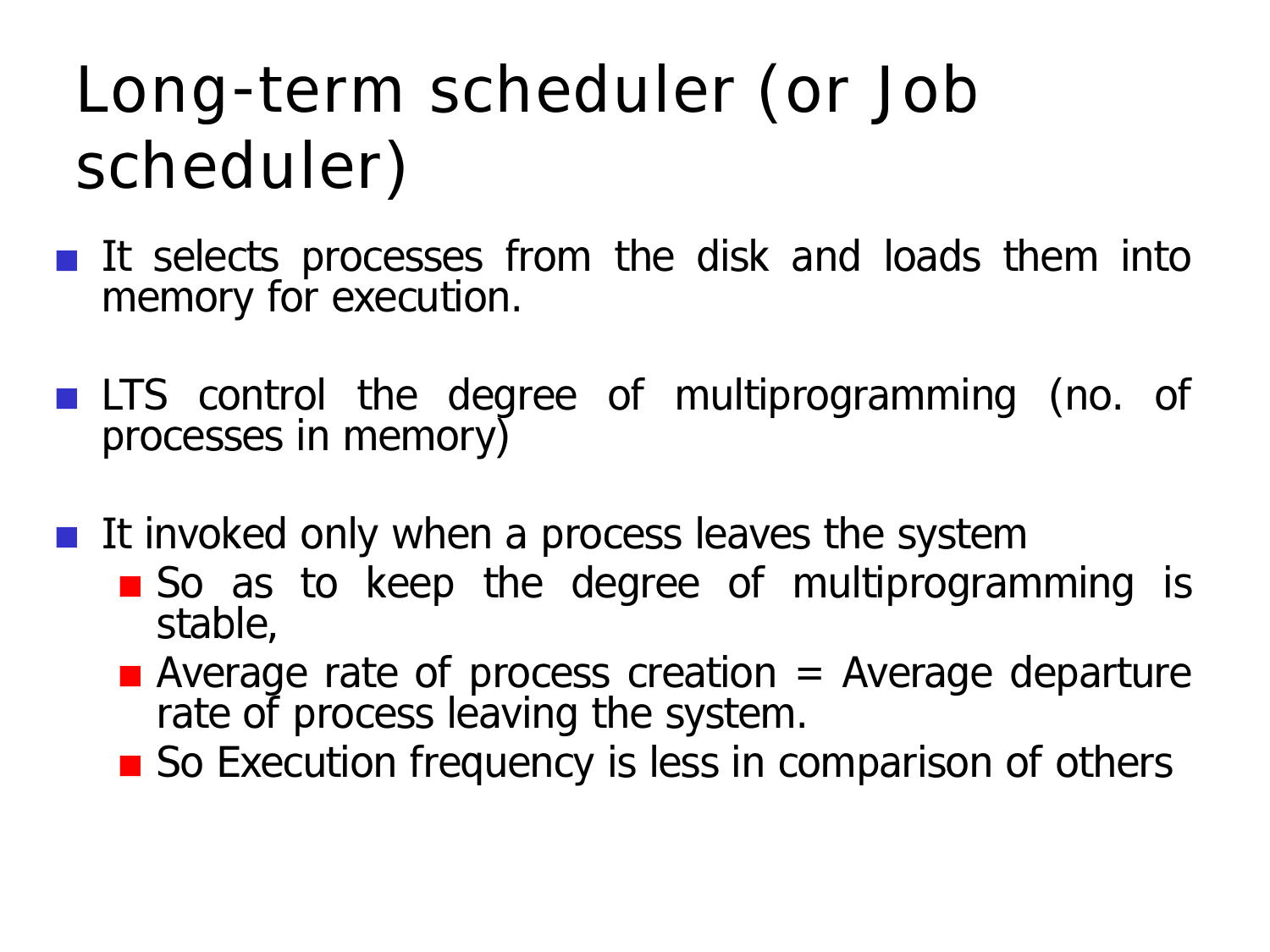

# Long-term scheduler (or Job scheduler)
It selects processes from the disk and loads them into memory for execution.

LTS control the degree of multiprogramming (no. of processes in memory)

It invoked only when a process leaves the system
So as to keep the degree of multiprogramming is stable,
Average rate of process creation = Average departure rate of process leaving the system.
So Execution frequency is less in comparison of others

43